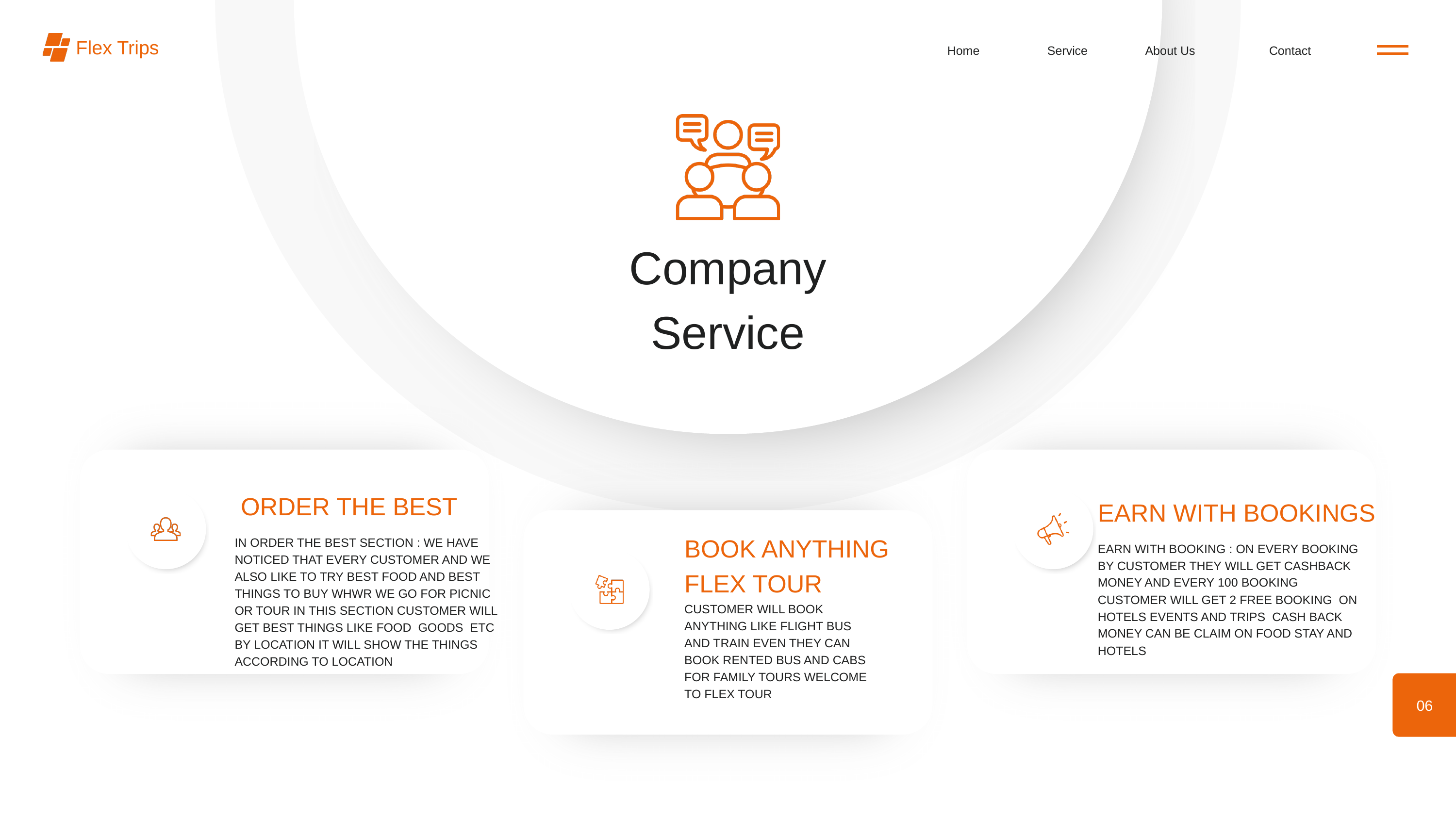

Flex Trips

Home
Service
About Us
Contact

Company
Service

ORDER THE BEST

EARN WITH BOOKINGS

BOOK ANYTHING
FLEX TOUR
IN ORDER THE BEST SECTION : WE HAVE NOTICED THAT EVERY CUSTOMER AND WE ALSO LIKE TO TRY BEST FOOD AND BEST THINGS TO BUY WHWR WE GO FOR PICNIC  OR TOUR IN THIS SECTION CUSTOMER WILL GET BEST THINGS LIKE FOOD  GOODS  ETC BY LOCATION IT WILL SHOW THE THINGS ACCORDING TO LOCATION
EARN WITH BOOKING : ON EVERY BOOKING BY CUSTOMER THEY WILL GET CASHBACK MONEY AND EVERY 100 BOOKING CUSTOMER WILL GET 2 FREE BOOKING  ON HOTELS EVENTS AND TRIPS  CASH BACK MONEY CAN BE CLAIM ON FOOD STAY AND HOTELS

CUSTOMER WILL BOOK ANYTHING LIKE FLIGHT BUS AND TRAIN EVEN THEY CAN BOOK RENTED BUS AND CABS FOR FAMILY TOURS WELCOME TO FLEX TOUR

06